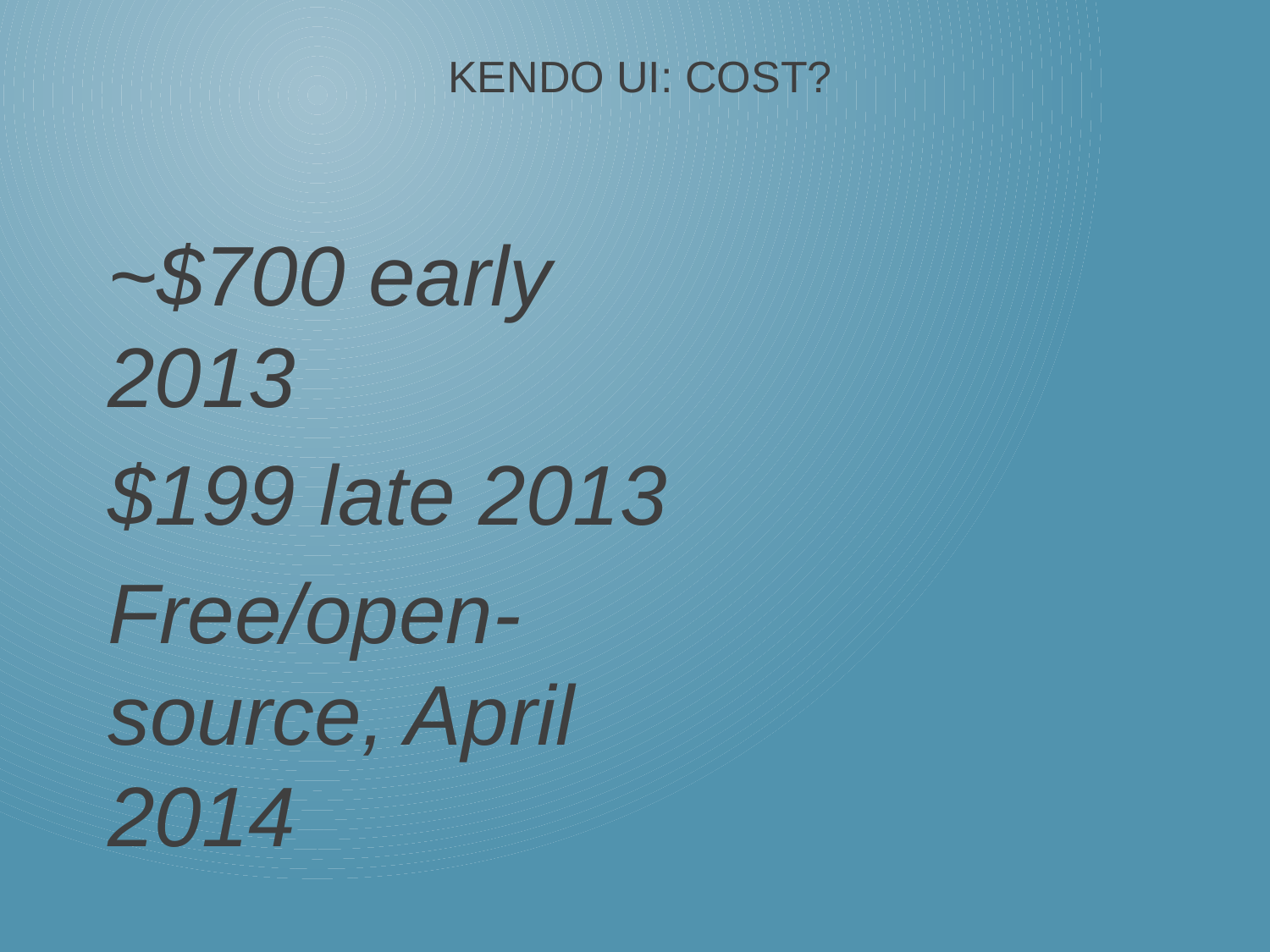

# Kendo ui: cost?
~$700 early 2013
$199 late 2013
Free/open-source, April 2014